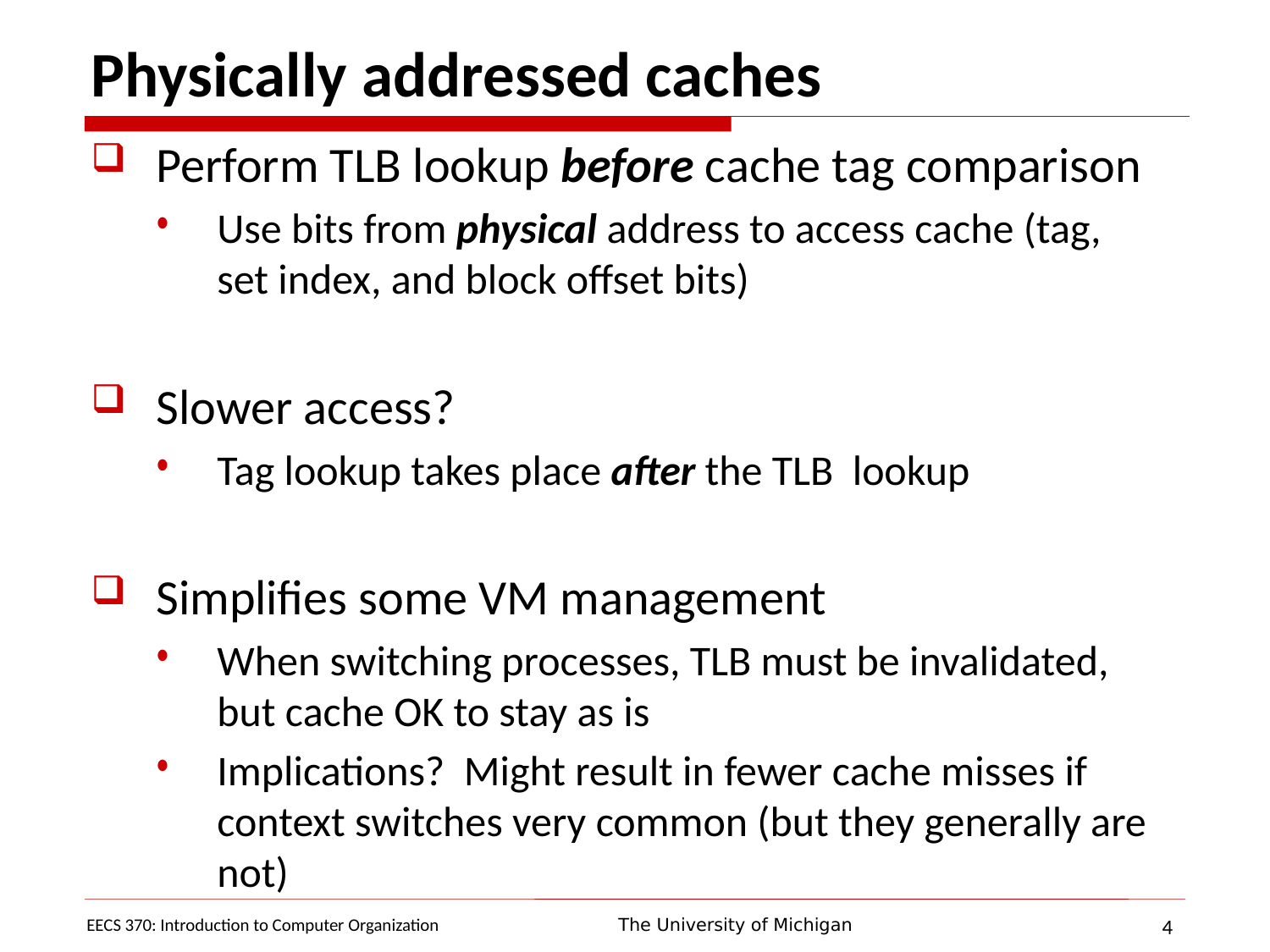

Physically addressed caches
Perform TLB lookup before cache tag comparison
Use bits from physical address to access cache (tag, set index, and block offset bits)

Slower access?
Tag lookup takes place after the TLB  lookup

Simplifies some VM management
When switching processes, TLB must be invalidated, but cache OK to stay as is
Implications?  Might result in fewer cache misses if context switches very common (but they generally are not)
EECS 370: Introduction to Computer Organization

4